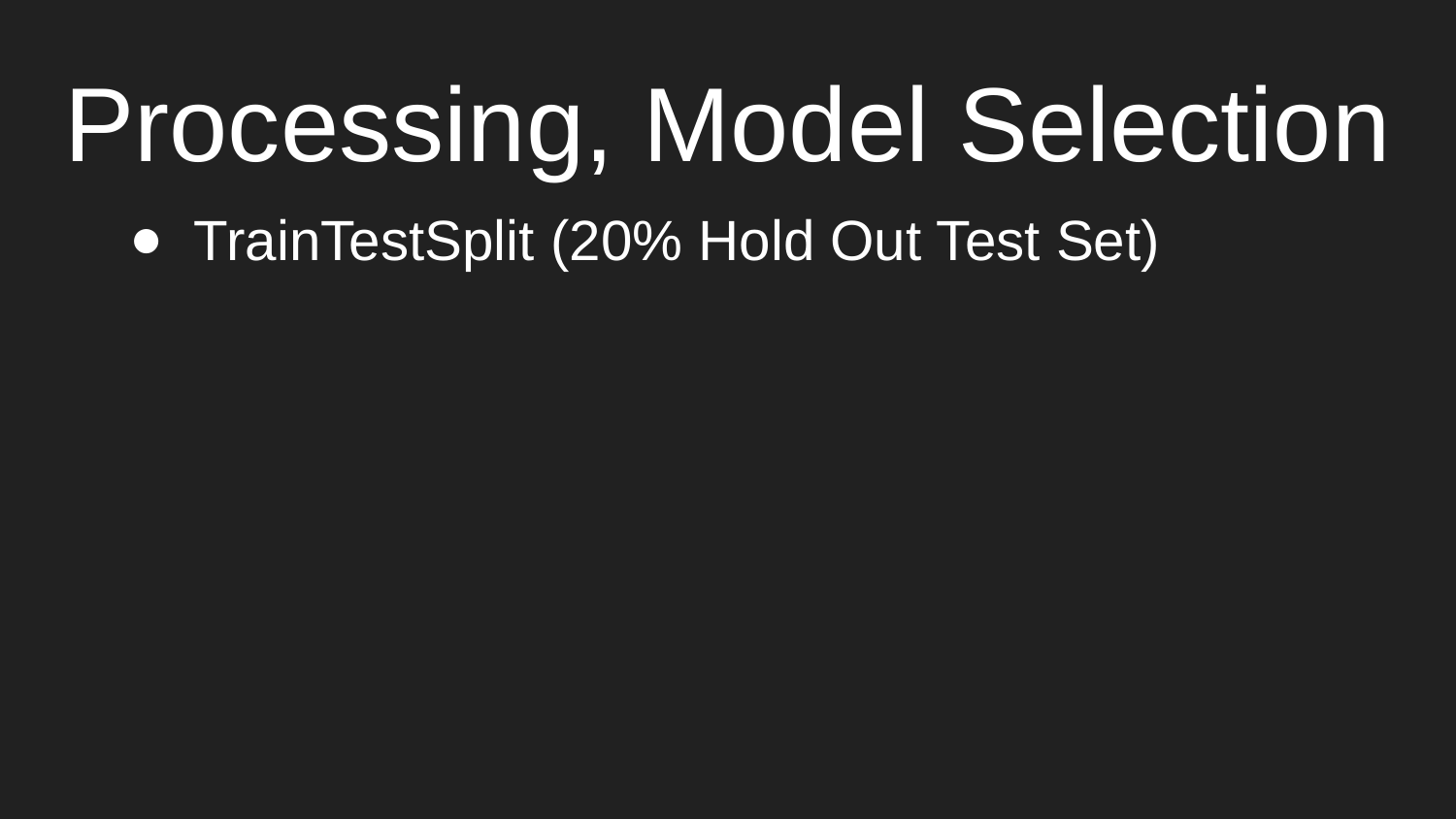

Processing, Model Selection
TrainTestSplit (20% Hold Out Test Set)